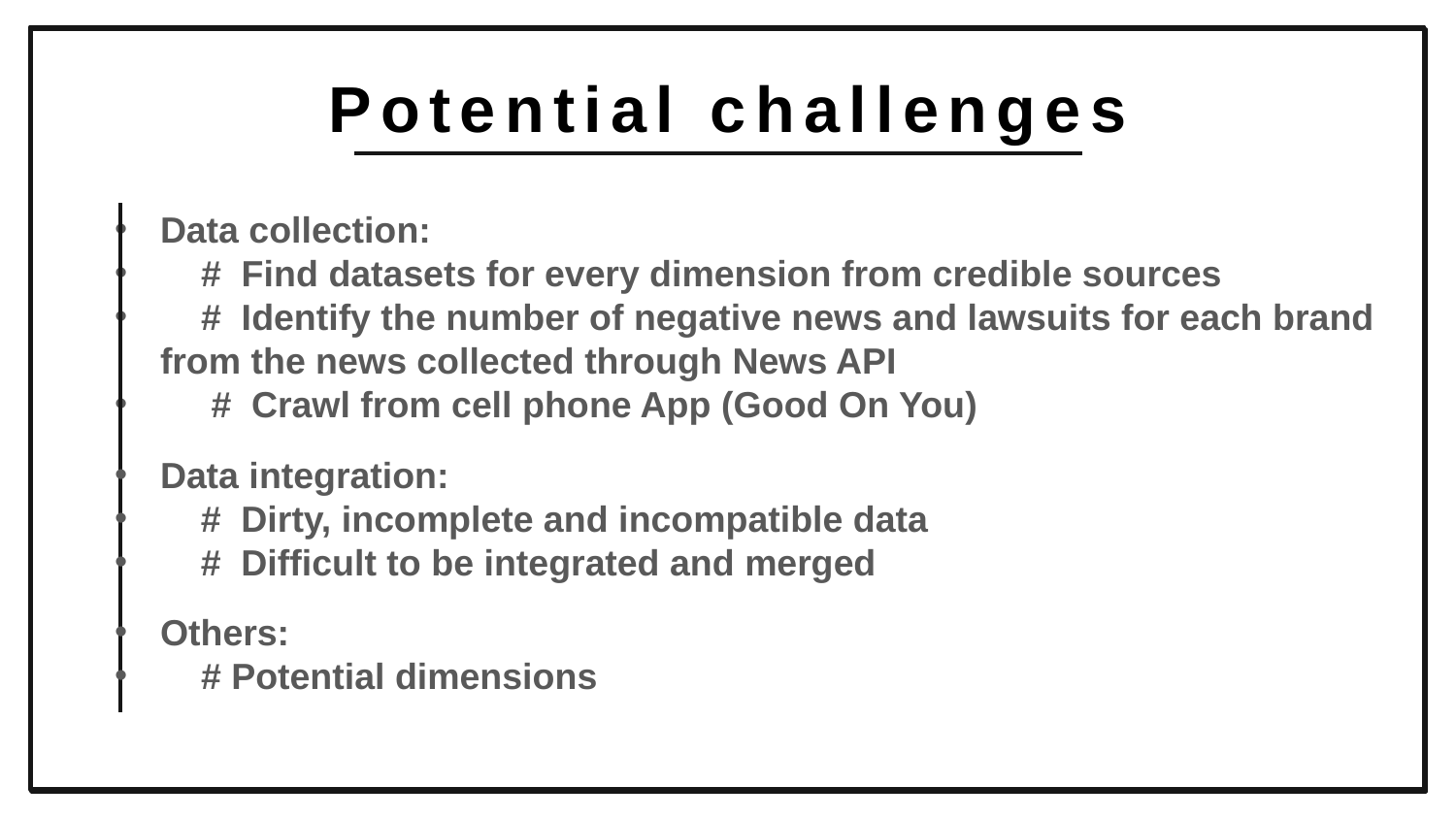

Potential challenges
Data collection:
    #  Find datasets for every dimension from credible sources
    #  Identify the number of negative news and lawsuits for each brand from the news collected through News API
     #  Crawl from cell phone App (Good On You)
Data integration:
    #  Dirty, incomplete and incompatible data
    #  Difficult to be integrated and merged
Others:
    # Potential dimensions